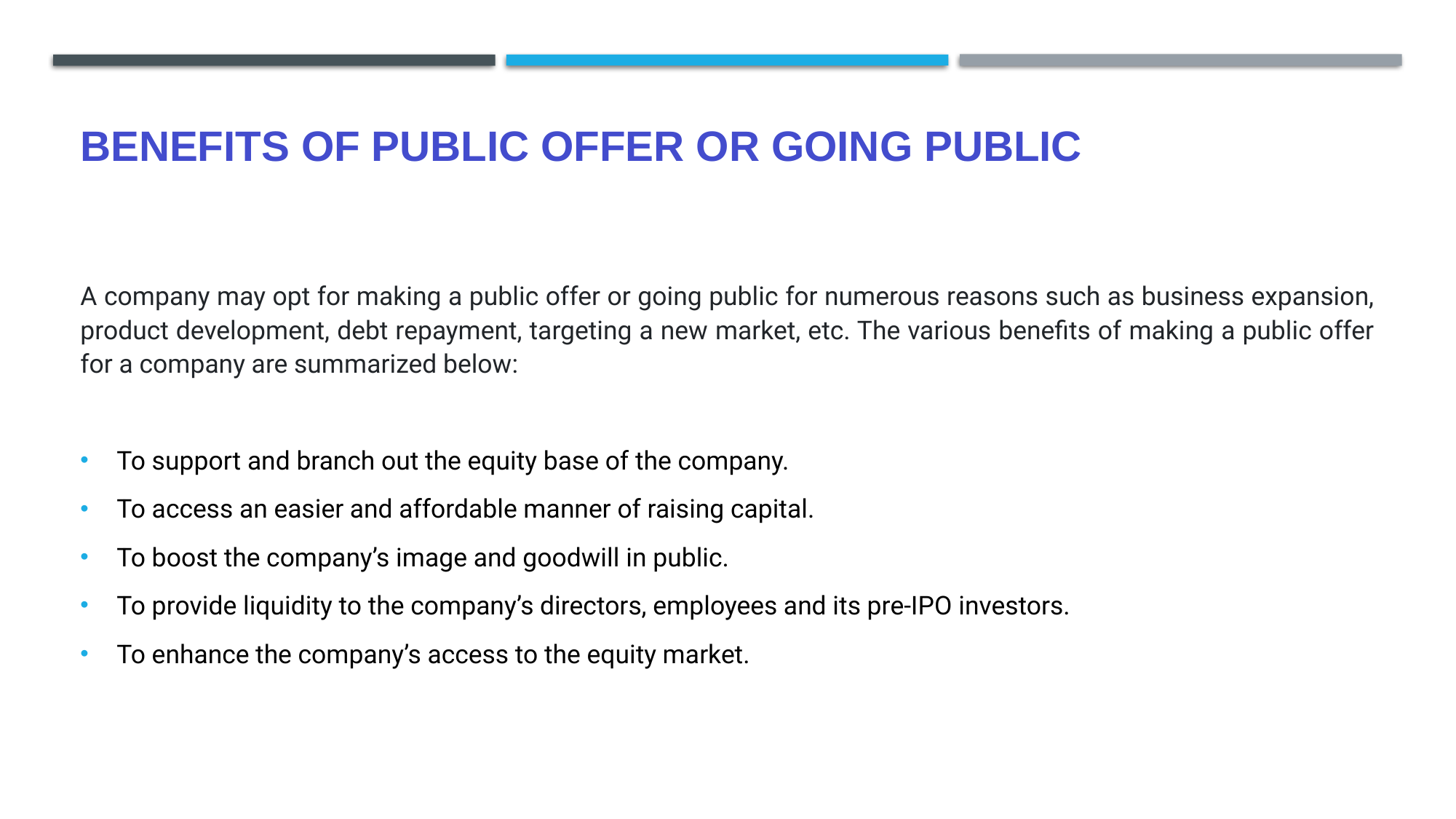

# Benefits of Public Offer or Going Public
A company may opt for making a public offer or going public for numerous reasons such as business expansion, product development, debt repayment, targeting a new market, etc. The various benefits of making a public offer for a company are summarized below:

To support and branch out the equity base of the company.
To access an easier and affordable manner of raising capital.
To boost the company’s image and goodwill in public.
To provide liquidity to the company’s directors, employees and its pre-IPO investors.
To enhance the company’s access to the equity market.